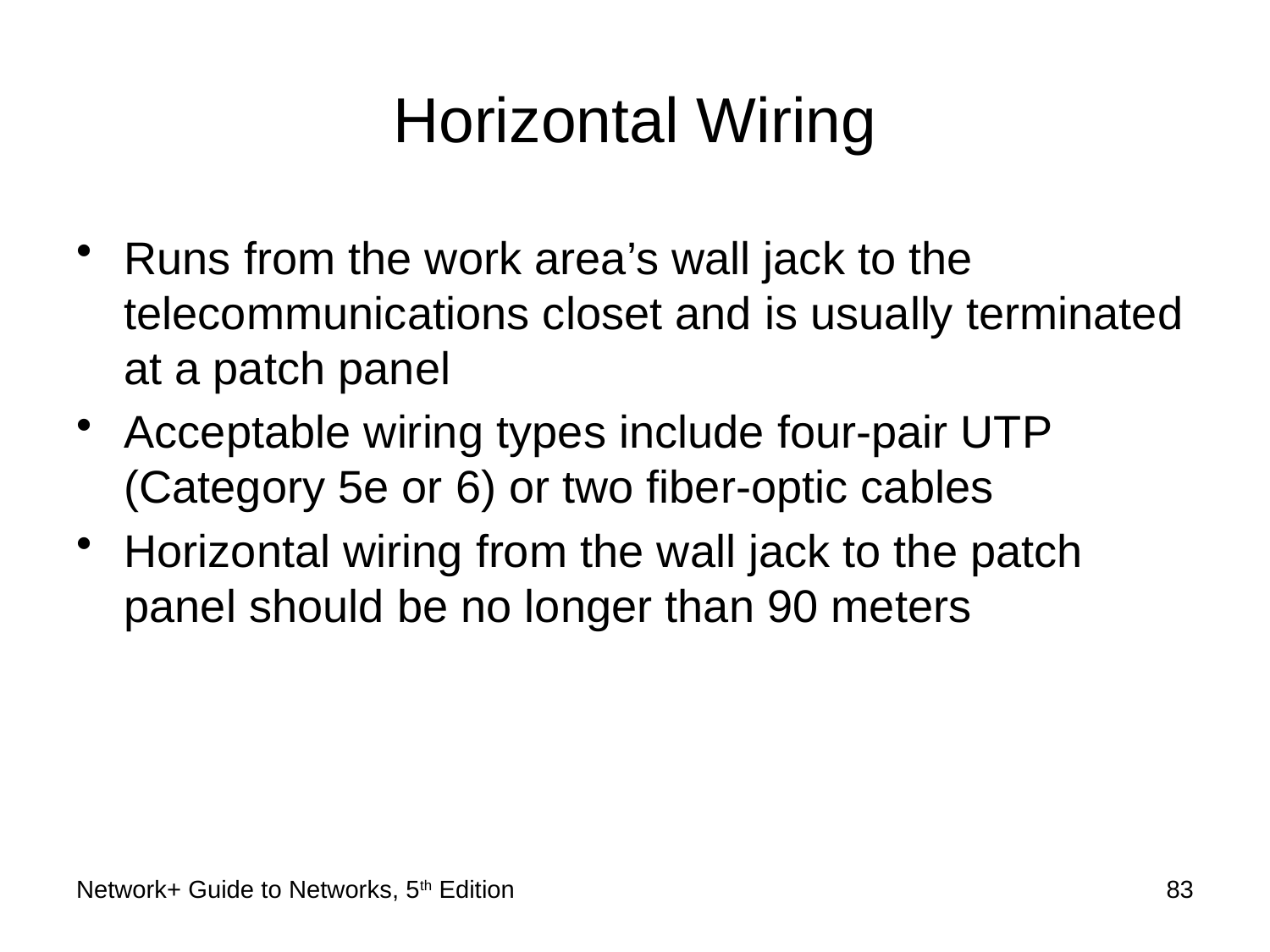

# Horizontal Wiring
Runs from the work area’s wall jack to the telecommunications closet and is usually terminated at a patch panel
Acceptable wiring types include four-pair UTP (Category 5e or 6) or two fiber-optic cables
Horizontal wiring from the wall jack to the patch panel should be no longer than 90 meters

Network+ Guide to Networks, 5th Edition
83